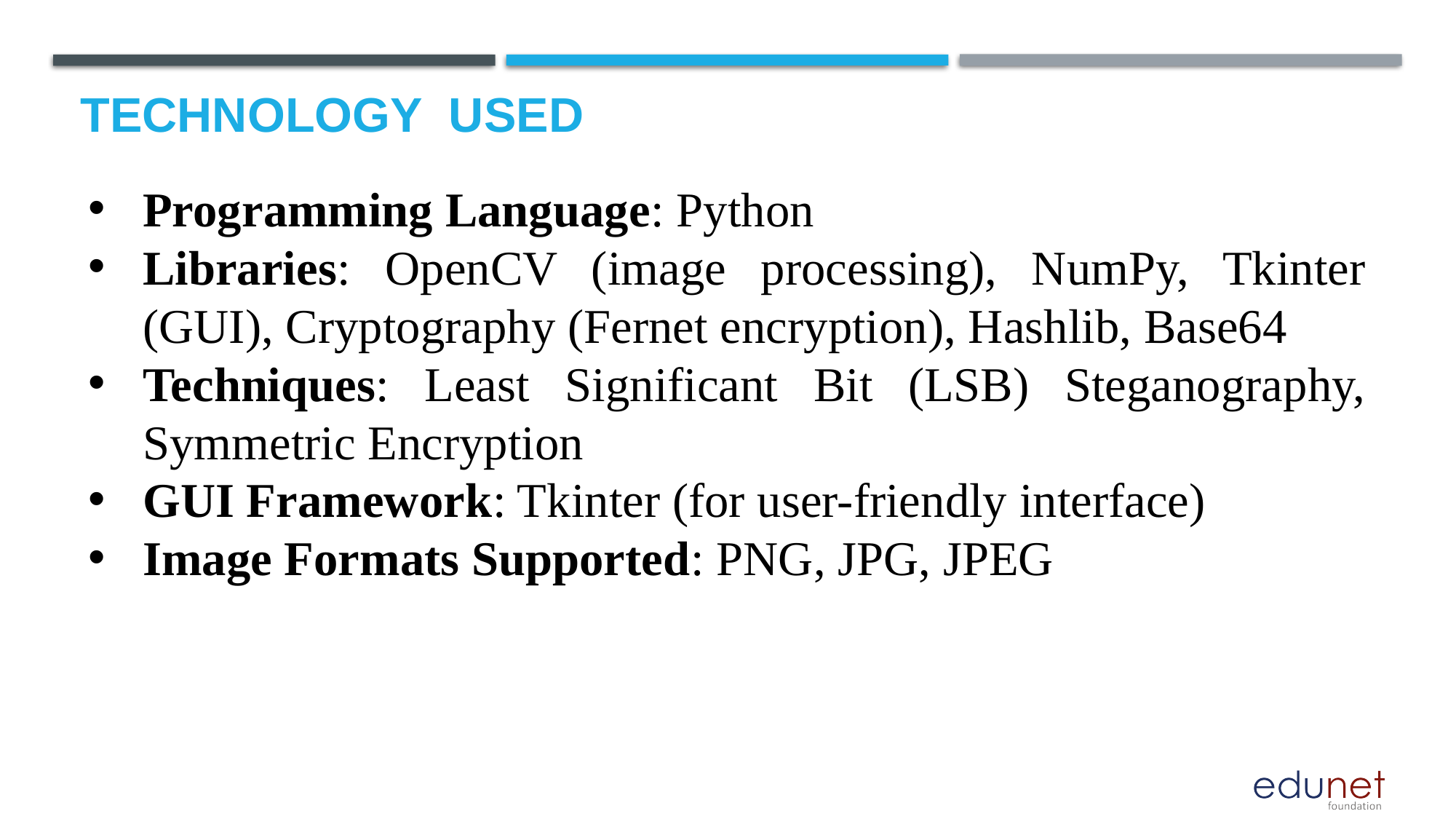

# Technology  used
Programming Language: Python
Libraries: OpenCV (image processing), NumPy, Tkinter (GUI), Cryptography (Fernet encryption), Hashlib, Base64
Techniques: Least Significant Bit (LSB) Steganography, Symmetric Encryption
GUI Framework: Tkinter (for user-friendly interface)
Image Formats Supported: PNG, JPG, JPEG